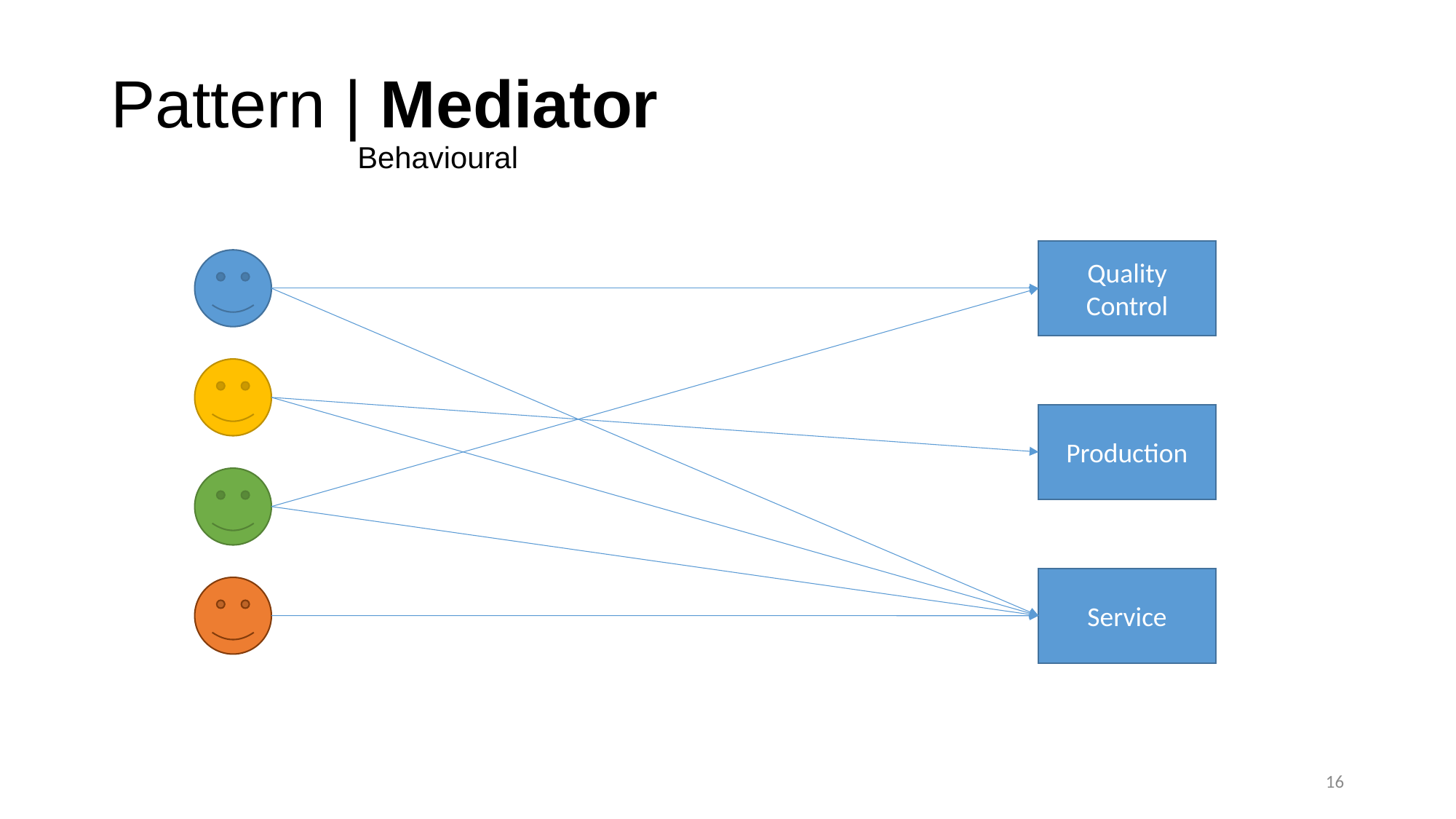

# Pattern | Mediator Behavioural
Quality Control

Production

Service

16